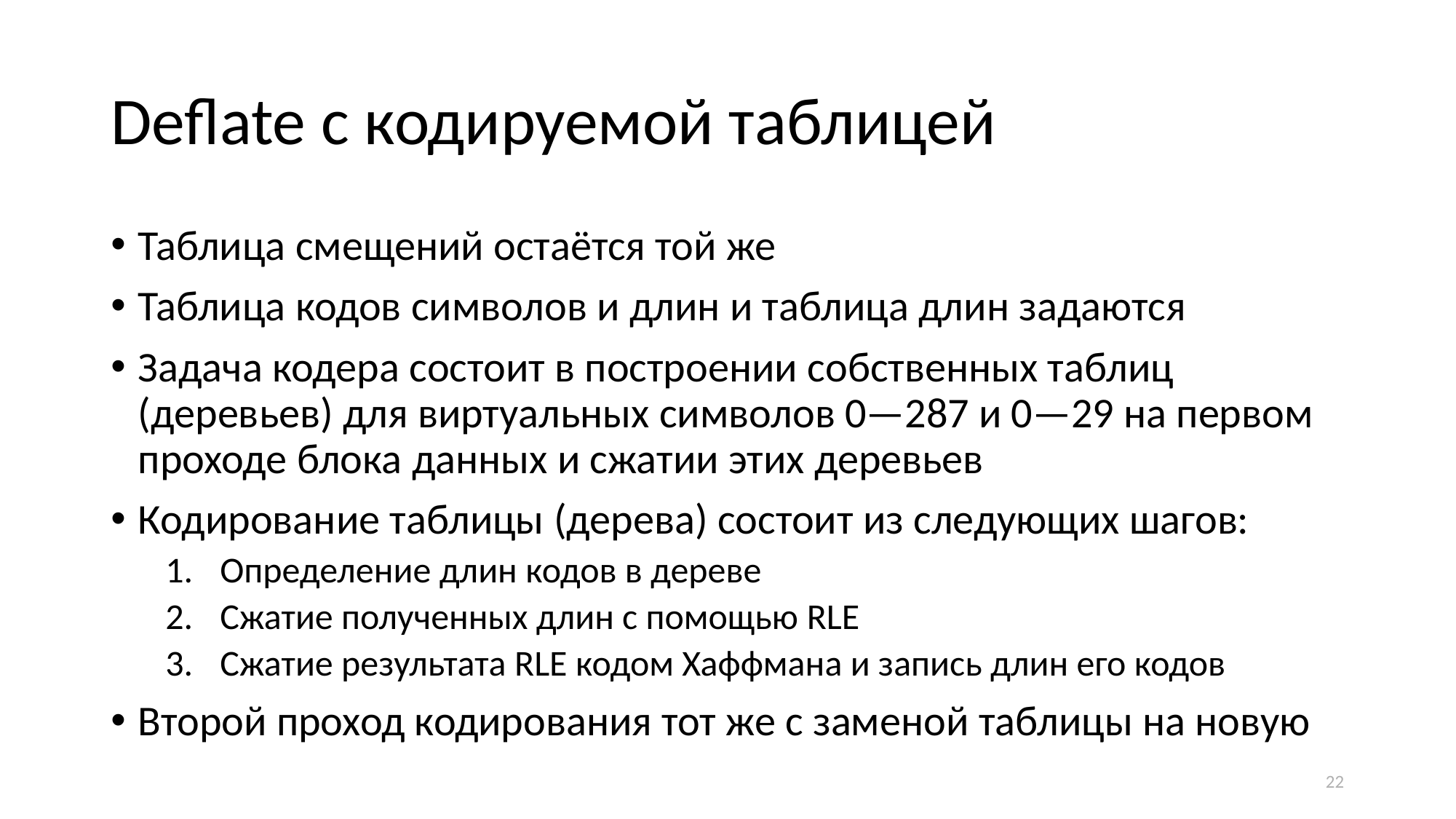

# Deflate с кодируемой таблицей
Таблица смещений остаётся той же
Таблица кодов символов и длин и таблица длин задаются
Задача кодера состоит в построении собственных таблиц (деревьев) для виртуальных символов 0—287 и 0—29 на первом проходе блока данных и сжатии этих деревьев
Кодирование таблицы (дерева) состоит из следующих шагов:
Определение длин кодов в дереве
Сжатие полученных длин с помощью RLE
Сжатие результата RLE кодом Хаффмана и запись длин его кодов
Второй проход кодирования тот же с заменой таблицы на новую
22